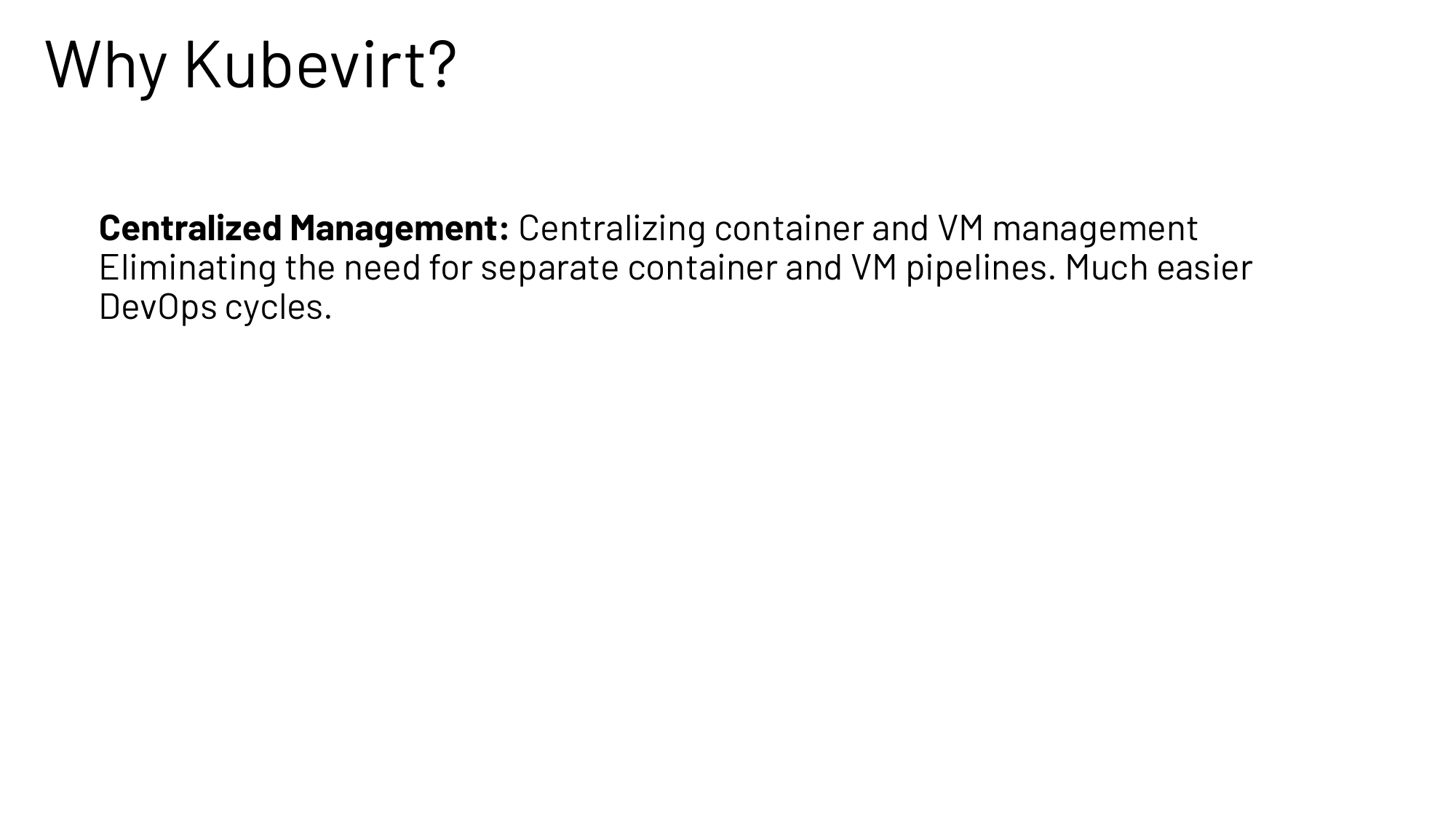

# Why Kubevirt?
Centralized Management: Centralizing container and VM management Eliminating the need for separate container and VM pipelines. Much easier DevOps cycles.